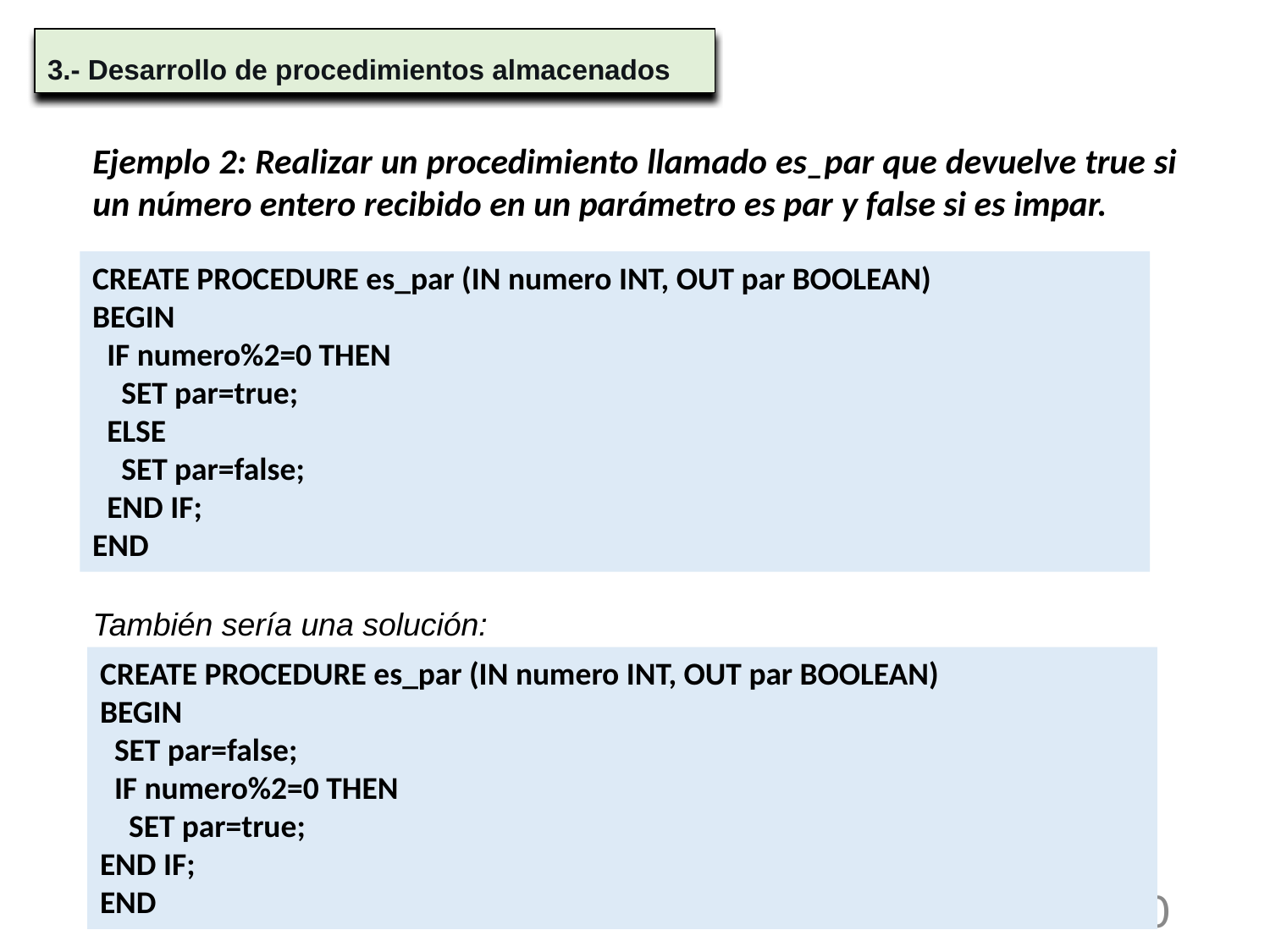

3.- Desarrollo de procedimientos almacenados
Ejemplo 2: Realizar un procedimiento llamado es_par que devuelve true si un número entero recibido en un parámetro es par y false si es impar.

También sería una solución:

CREATE PROCEDURE es_par (IN numero INT, OUT par BOOLEAN)
BEGIN
  IF numero%2=0 THEN
    SET par=true;
  ELSE
    SET par=false;
  END IF;
END
CREATE PROCEDURE es_par (IN numero INT, OUT par BOOLEAN)
BEGIN
  SET par=false;
  IF numero%2=0 THEN
    SET par=true;
END IF;
END
30